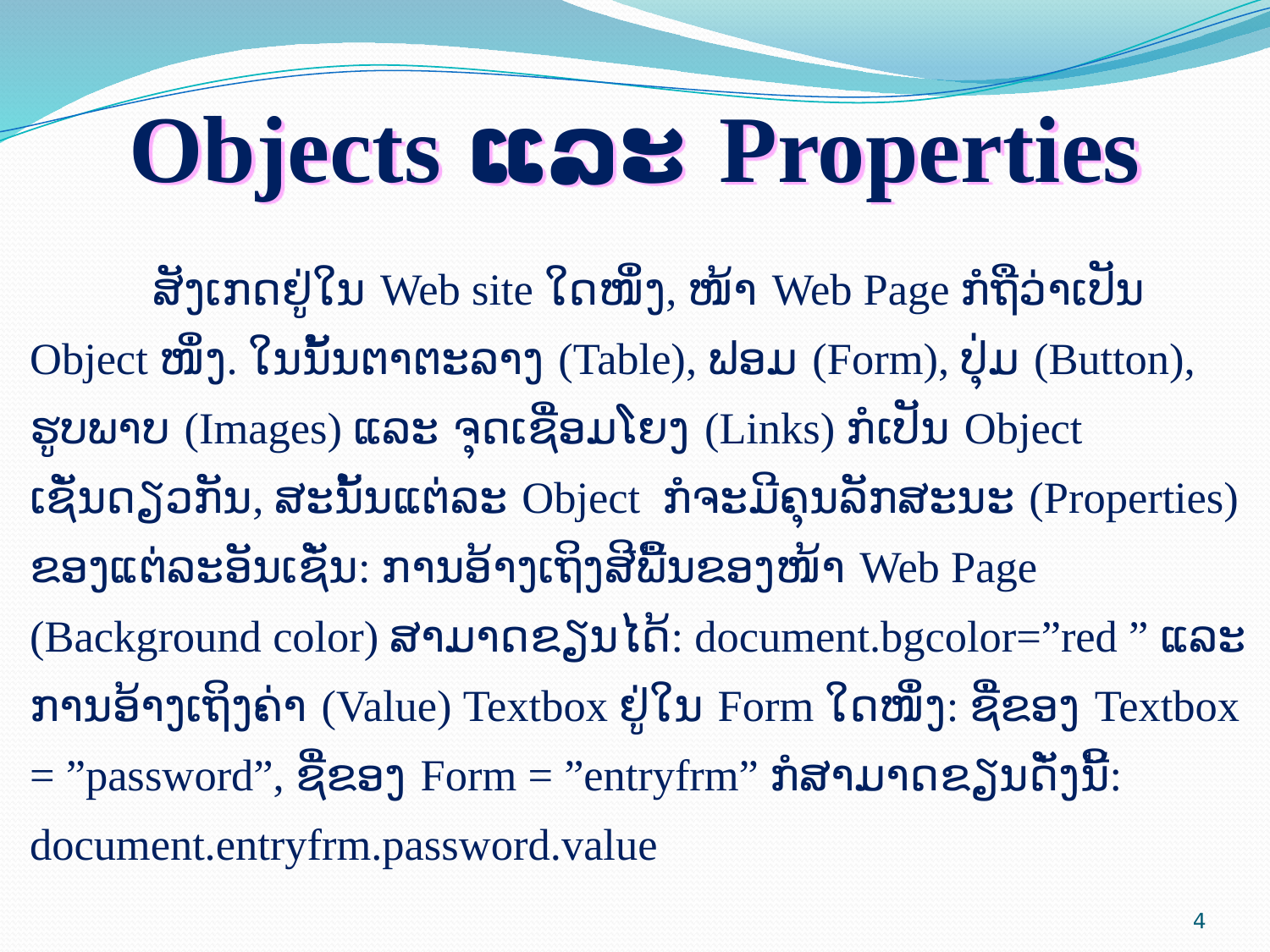

Objects ແລະ Properties
	ສັງເກດຢູ່ໃນ Web site ໃດໜຶ່ງ, ໜ້າ Web Page ກໍຖືວ່າເປັນ Object ໜຶ່ງ. ໃນນັ້ນຕາຕະລາງ (Table), ຟອມ (Form), ປຸ່ມ (Button), ຮູບພາບ (Images) ແລະ ຈຸດເຊື່ອມໂຍງ (Links) ກໍເປັນ Object ເຊັ່ນດຽວກັນ, ສະນັ້ນແຕ່ລະ Object  ກໍຈະມີຄຸນລັກສະນະ (Properties) ຂອງແຕ່ລະອັນເຊັ່ນ: ການອ້າງເຖິງສີພື້ນຂອງໜ້າ Web Page (Background color) ສາມາດຂຽນໄດ້: document.bgcolor=”red ” ແລະ ການອ້າງເຖິງຄ່າ (Value) Textbox ຢູ່ໃນ Form ໃດໜຶ່ງ: ຊື່ຂອງ Textbox = ”password”, ຊື່ຂອງ Form = ”entryfrm” ກໍສາມາດຂຽນດັ່ງນີ້: document.entryfrm.password.value
4